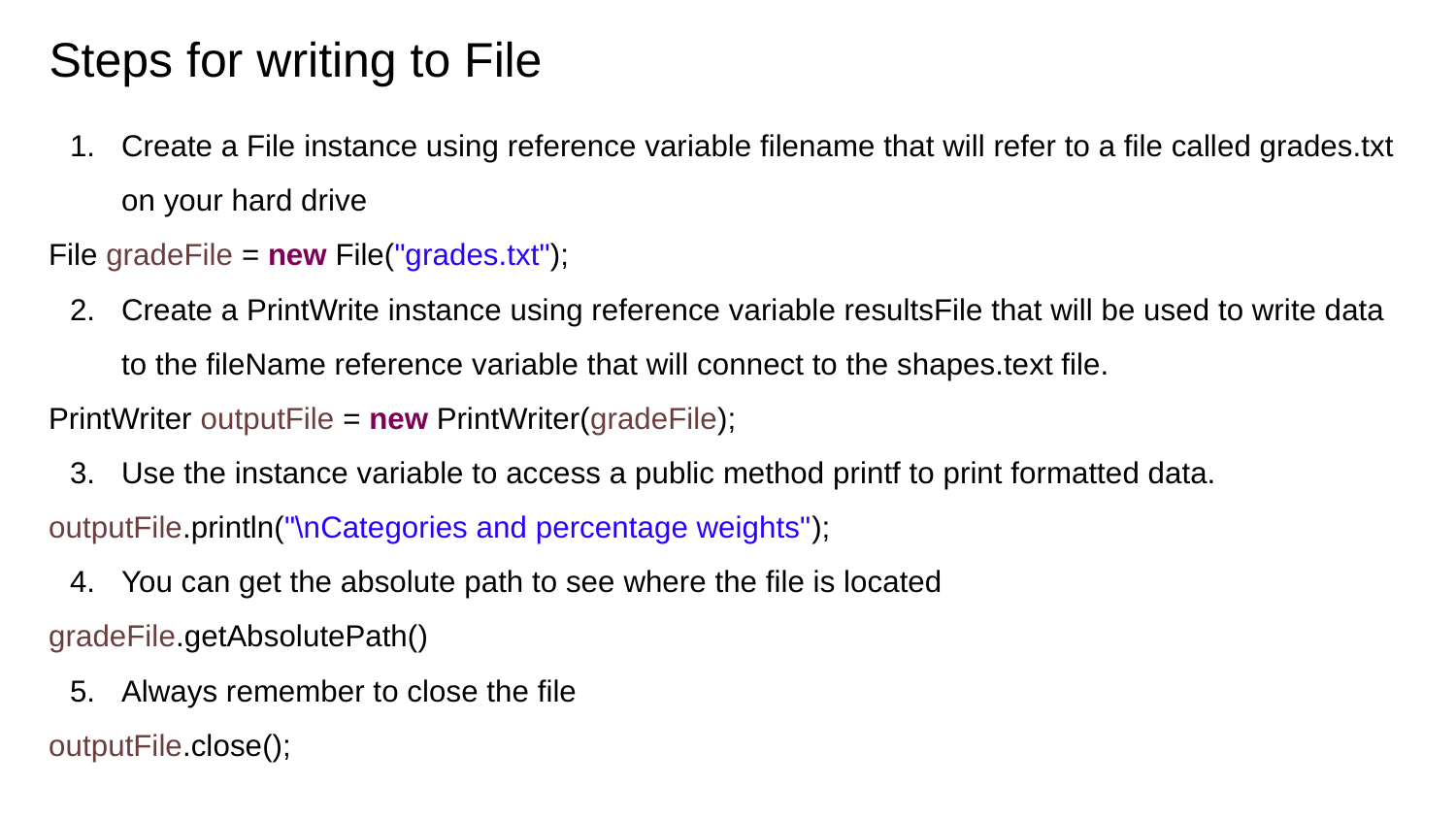

# Steps for writing to File
Create a File instance using reference variable filename that will refer to a file called grades.txt on your hard drive
File gradeFile = new File("grades.txt");
Create a PrintWrite instance using reference variable resultsFile that will be used to write data to the fileName reference variable that will connect to the shapes.text file.
PrintWriter outputFile = new PrintWriter(gradeFile);
Use the instance variable to access a public method printf to print formatted data.
outputFile.println("\nCategories and percentage weights");
You can get the absolute path to see where the file is located
gradeFile.getAbsolutePath()
Always remember to close the file
outputFile.close();